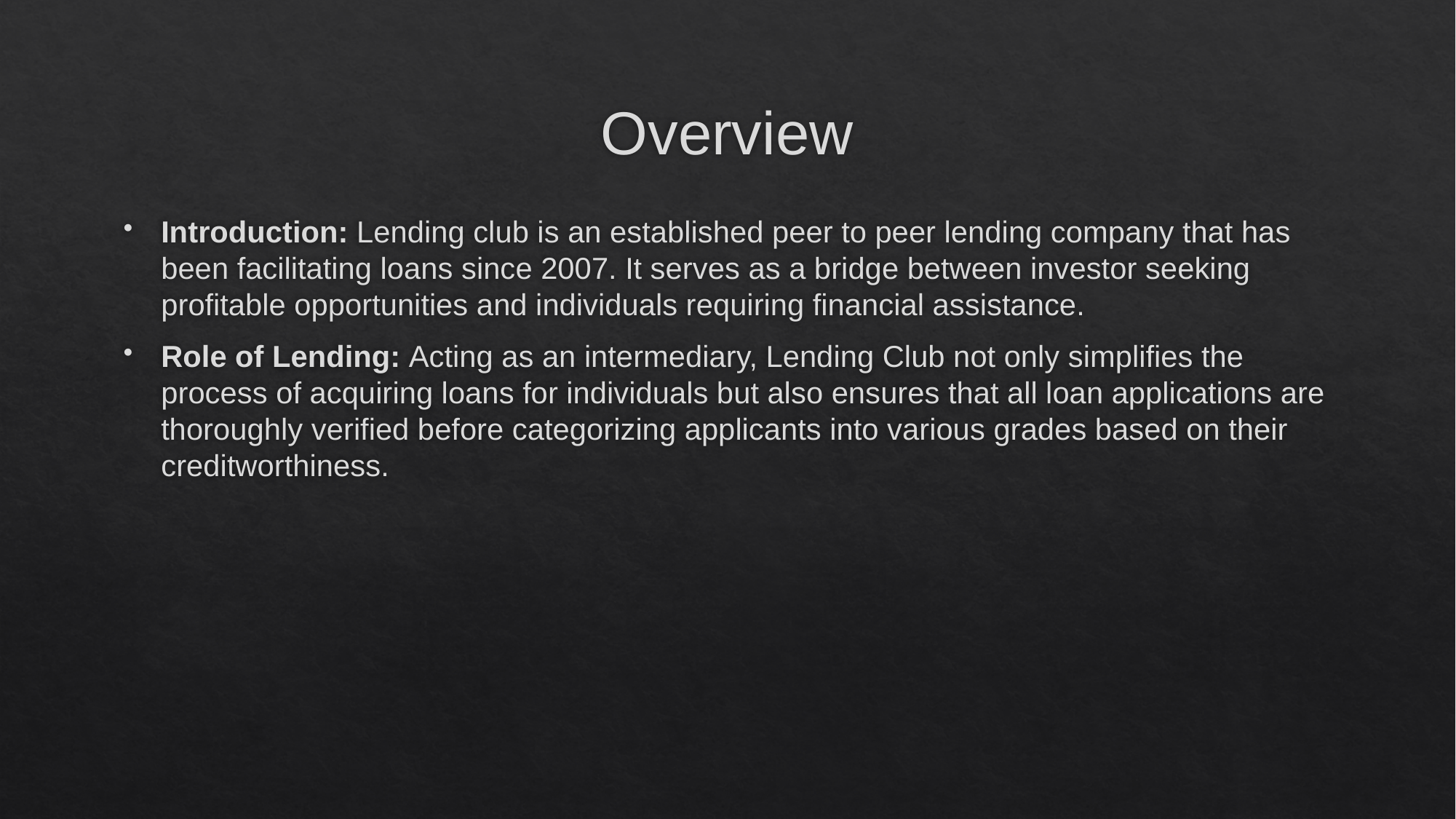

# Overview
Introduction: Lending club is an established peer to peer lending company that has been facilitating loans since 2007. It serves as a bridge between investor seeking profitable opportunities and individuals requiring financial assistance.
Role of Lending: Acting as an intermediary, Lending Club not only simplifies the process of acquiring loans for individuals but also ensures that all loan applications are thoroughly verified before categorizing applicants into various grades based on their creditworthiness.